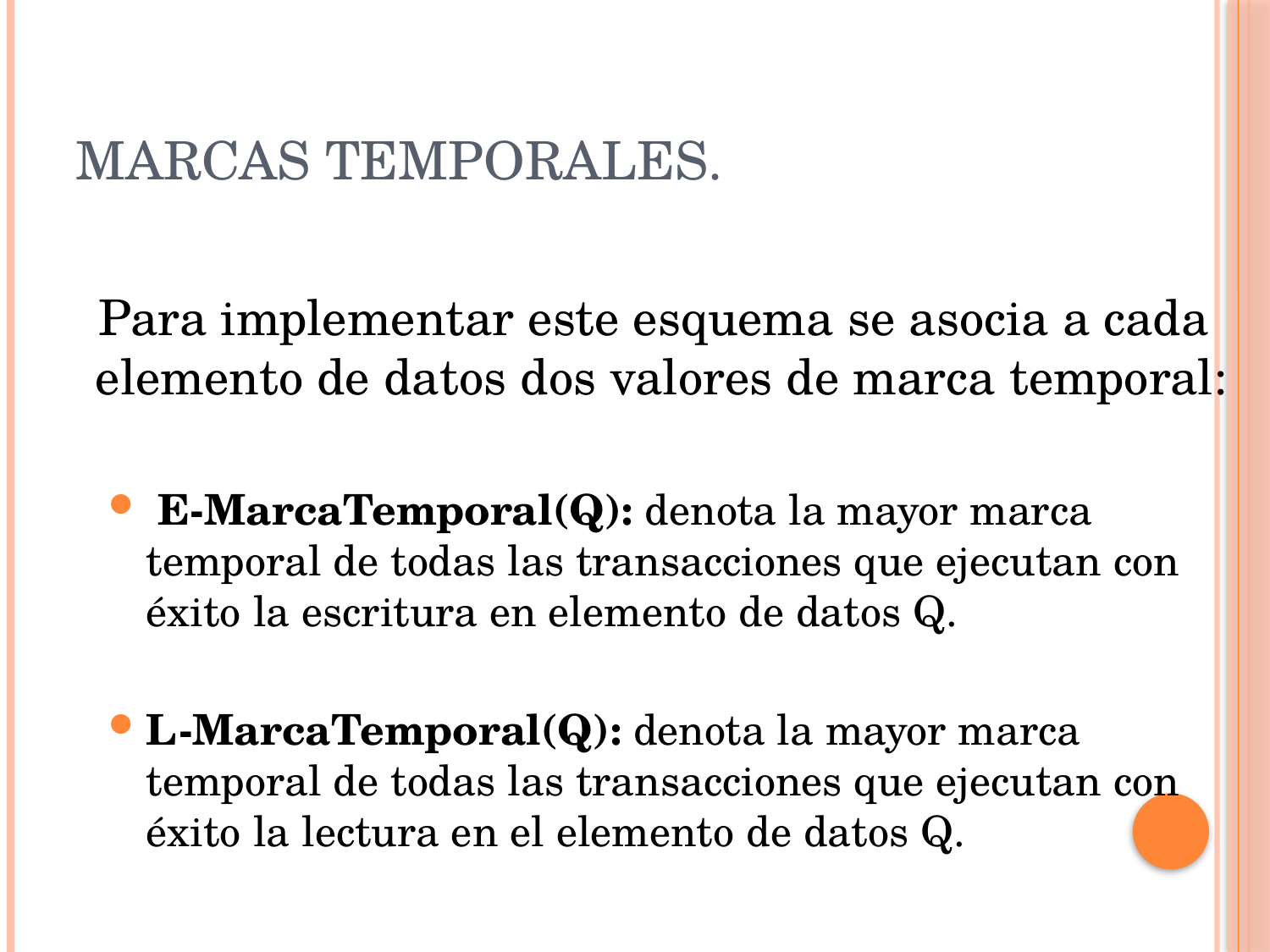

# Marcas temporales.
   Para implementar este esquema se asocia a cada elemento de datos dos valores de marca temporal:

 E-MarcaTemporal(Q): denota la mayor marca temporal de todas las transacciones que ejecutan con éxito la escritura en elemento de datos Q.

L-MarcaTemporal(Q): denota la mayor marca temporal de todas las transacciones que ejecutan con éxito la lectura en el elemento de datos Q.
71